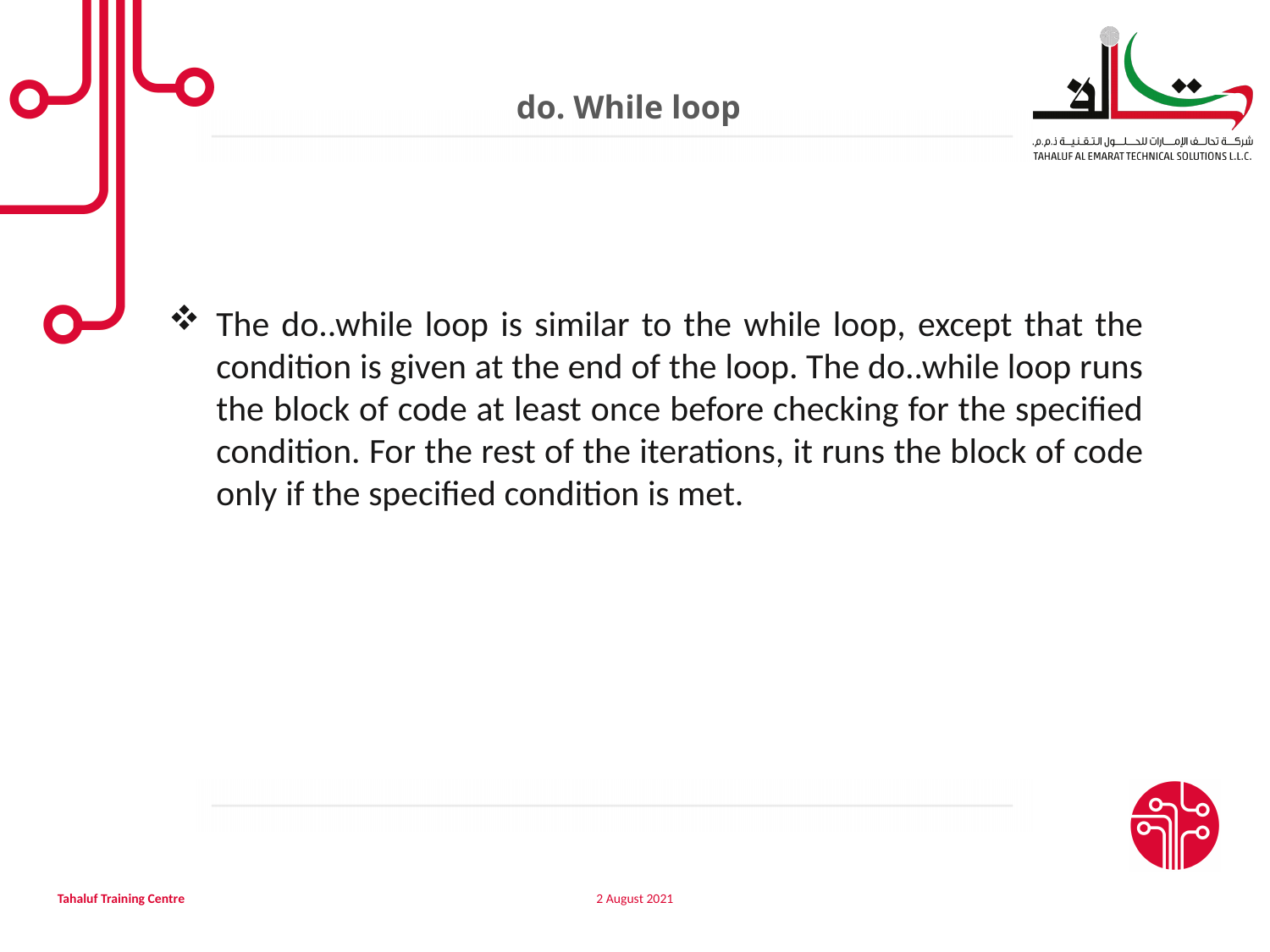

do. While loop
The do..while loop is similar to the while loop, except that the condition is given at the end of the loop. The do..while loop runs the block of code at least once before checking for the specified condition. For the rest of the iterations, it runs the block of code only if the specified condition is met.